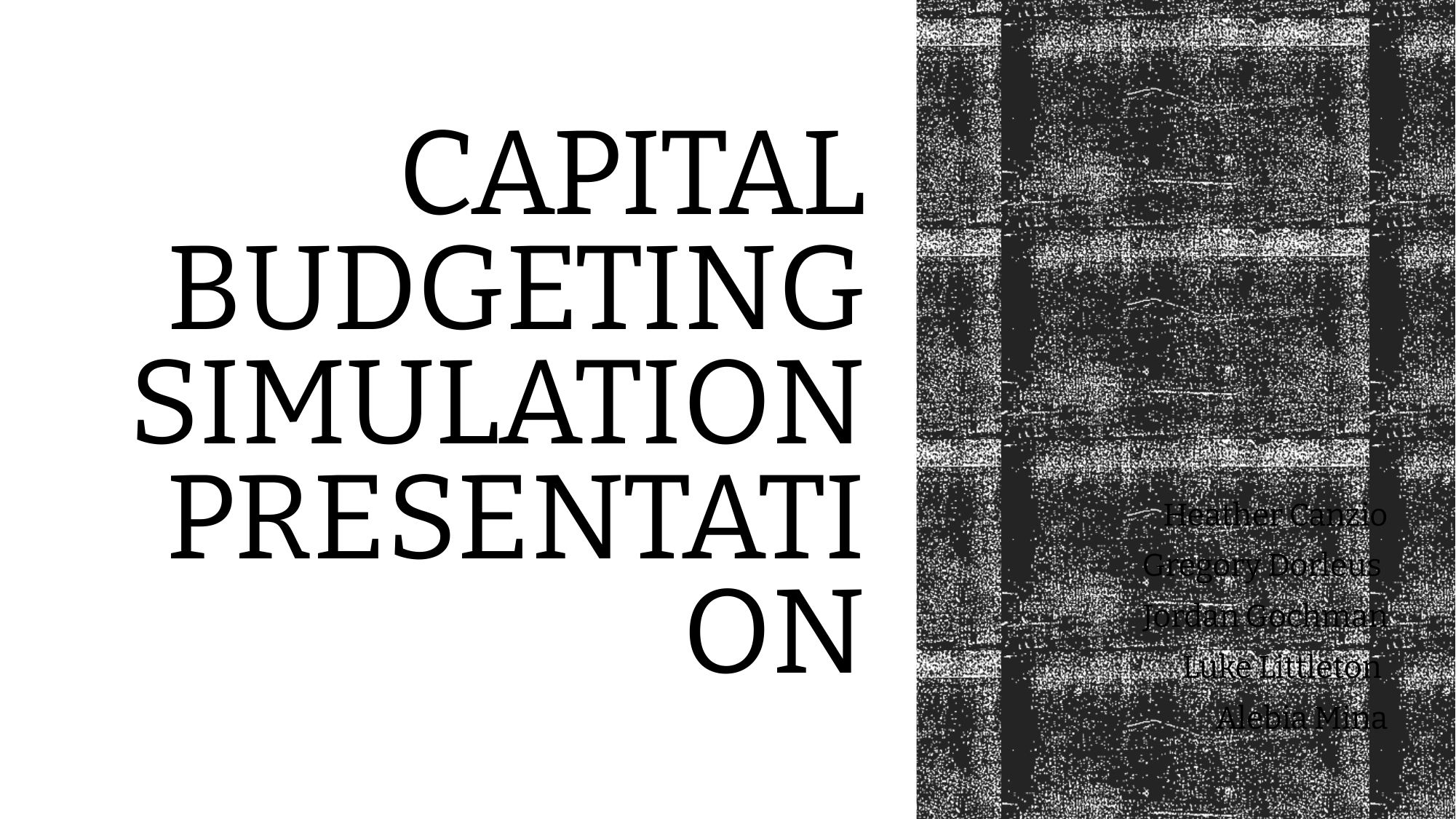

# Capital Budgeting Simulation Presentation
Heather Canzio
Gregory Dorleus
Jordan Gochman
Luke Littleton
Alebia Mina